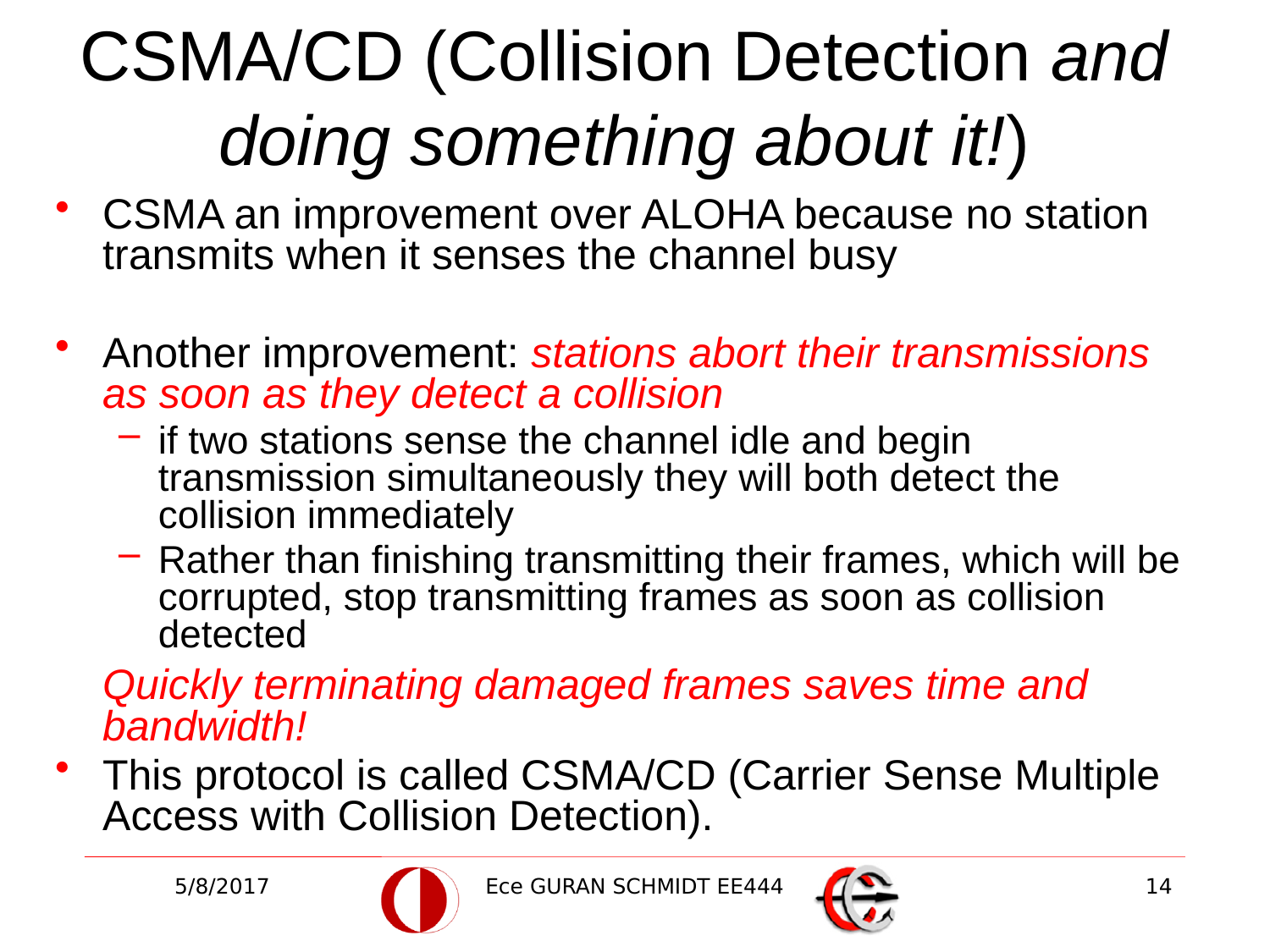

# CSMA/CD (Collision Detection and doing something about it!)
CSMA an improvement over ALOHA because no station transmits when it senses the channel busy

Another improvement: stations abort their transmissions as soon as they detect a collision
if two stations sense the channel idle and begin transmission simultaneously they will both detect the collision immediately
Rather than finishing transmitting their frames, which will be corrupted, stop transmitting frames as soon as collision detected
	Quickly terminating damaged frames saves time and bandwidth!
This protocol is called CSMA/CD (Carrier Sense Multiple Access with Collision Detection).
5/8/2017
Ece GURAN SCHMIDT EE444
14